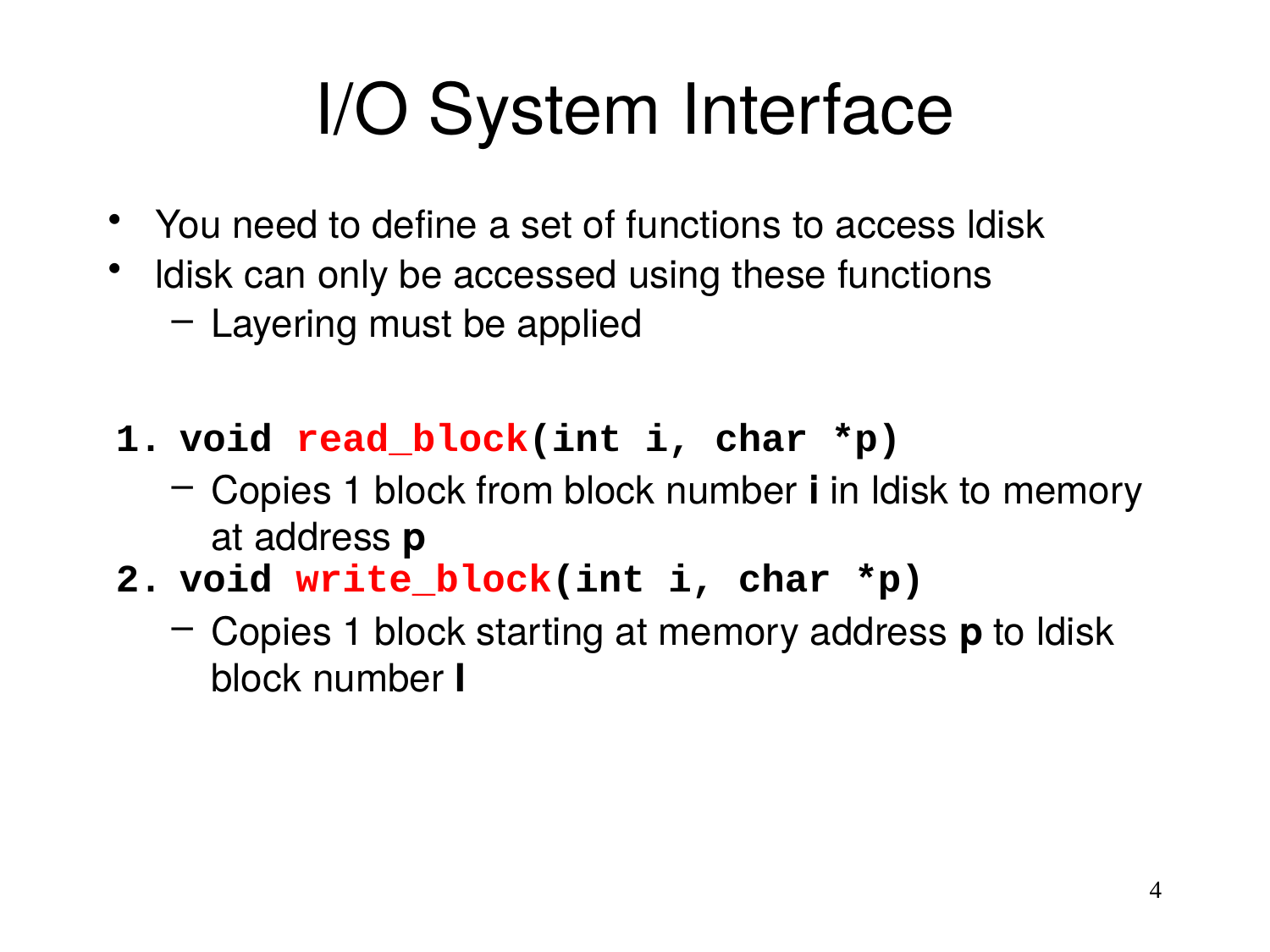

# I/O System Interface
You need to define a set of functions to access ldisk
ldisk can only be accessed using these functions
Layering must be applied

void read_block(int i, char *p)
Copies 1 block from block number i in ldisk to memory at address p
void write_block(int i, char *p)
Copies 1 block starting at memory address p to ldisk block number I
4